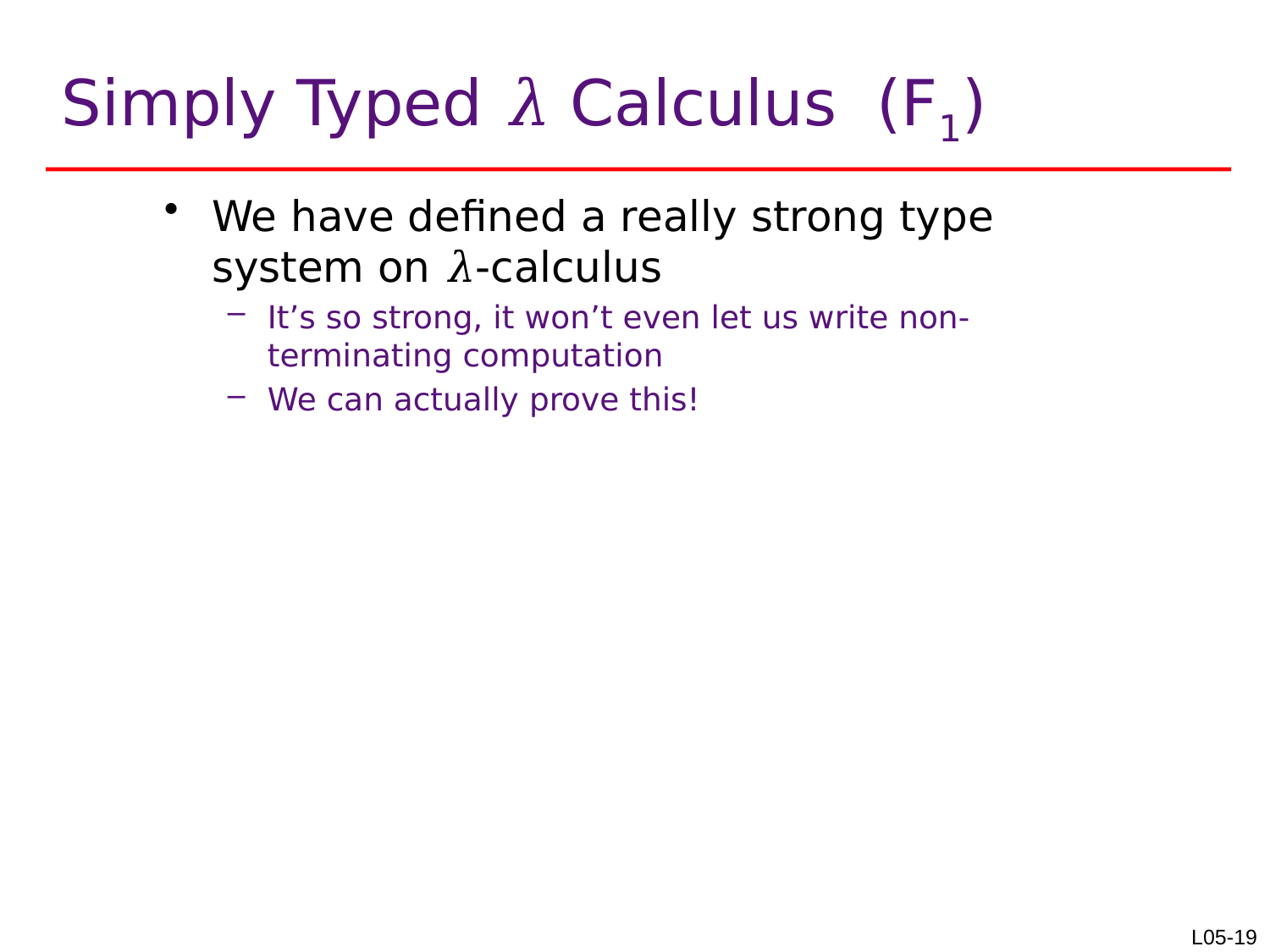

# Simply Typed 𝜆 Calculus  (F1)
We have defined a really strong type system on 𝜆-calculus
It’s so strong, it won’t even let us write non-terminating computation
We can actually prove this!